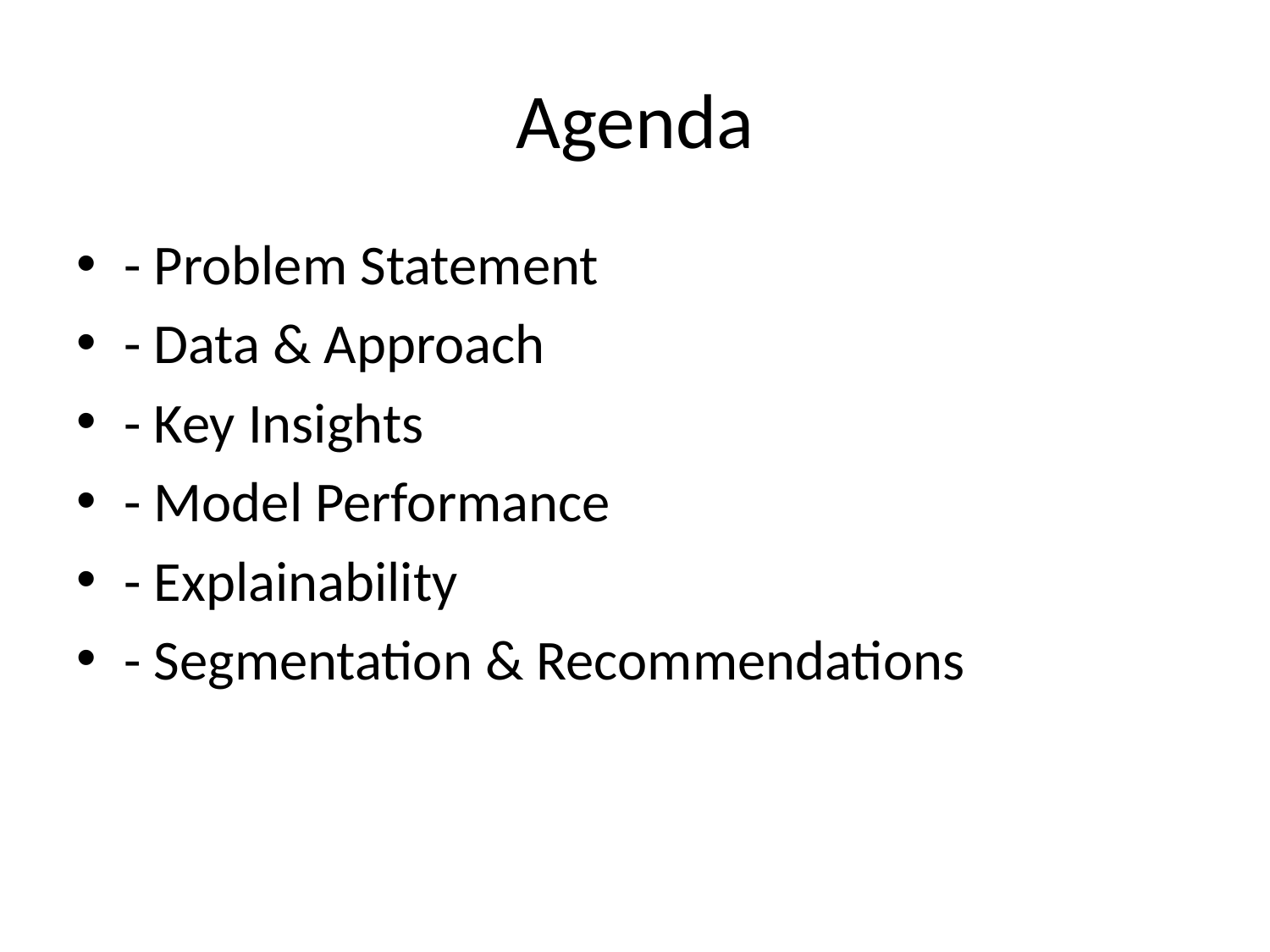

# Agenda
- Problem Statement
- Data & Approach
- Key Insights
- Model Performance
- Explainability
- Segmentation & Recommendations